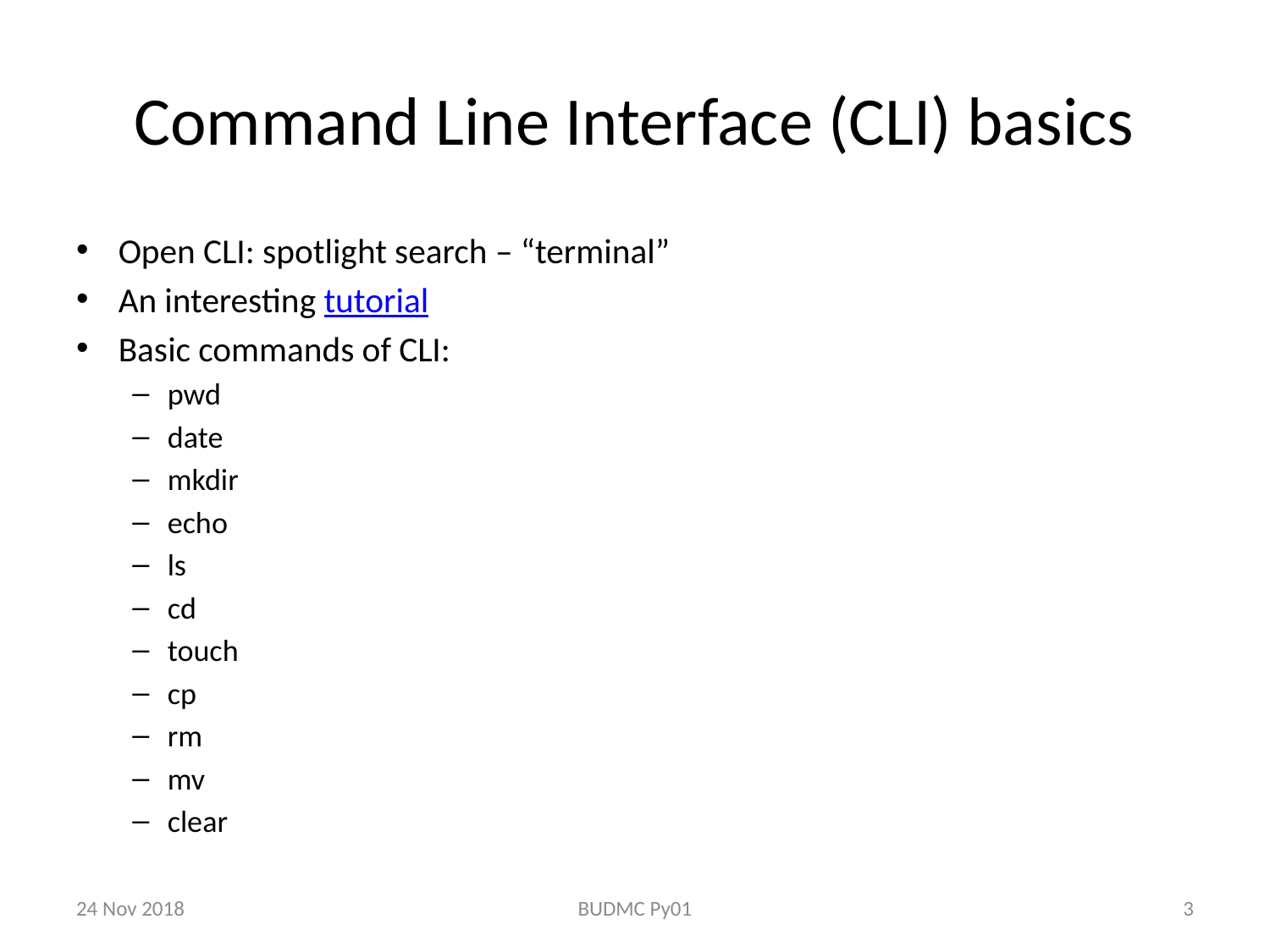

# Command Line Interface (CLI) basics
Open CLI: spotlight search – “terminal”
An interesting tutorial
Basic commands of CLI:
pwd
date
mkdir
echo
ls
cd
touch
cp
rm
mv
clear
24 Nov 2018
BUDMC Py01
3